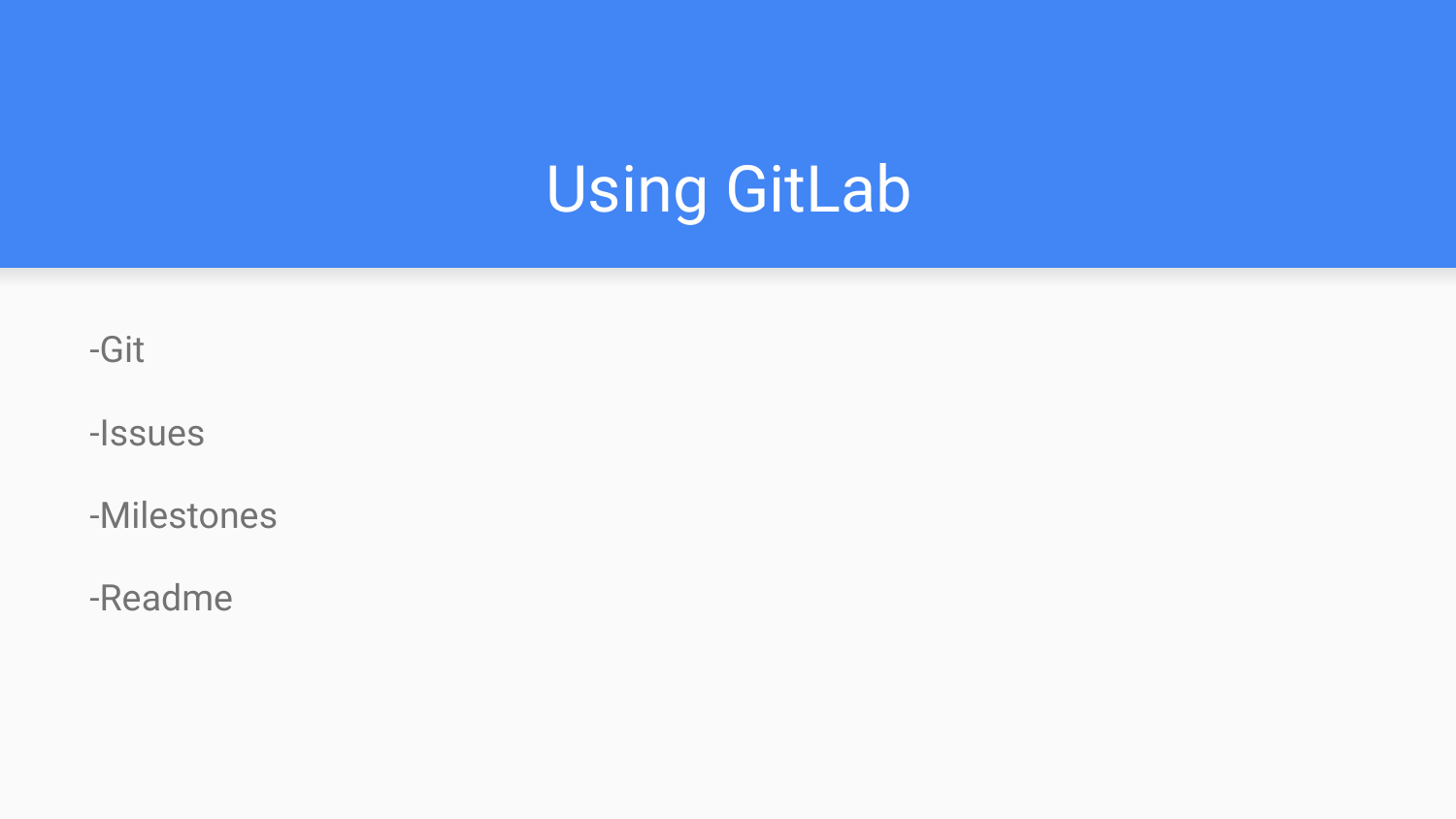

# Using GitLab
-Git
-Issues
-Milestones
-Readme